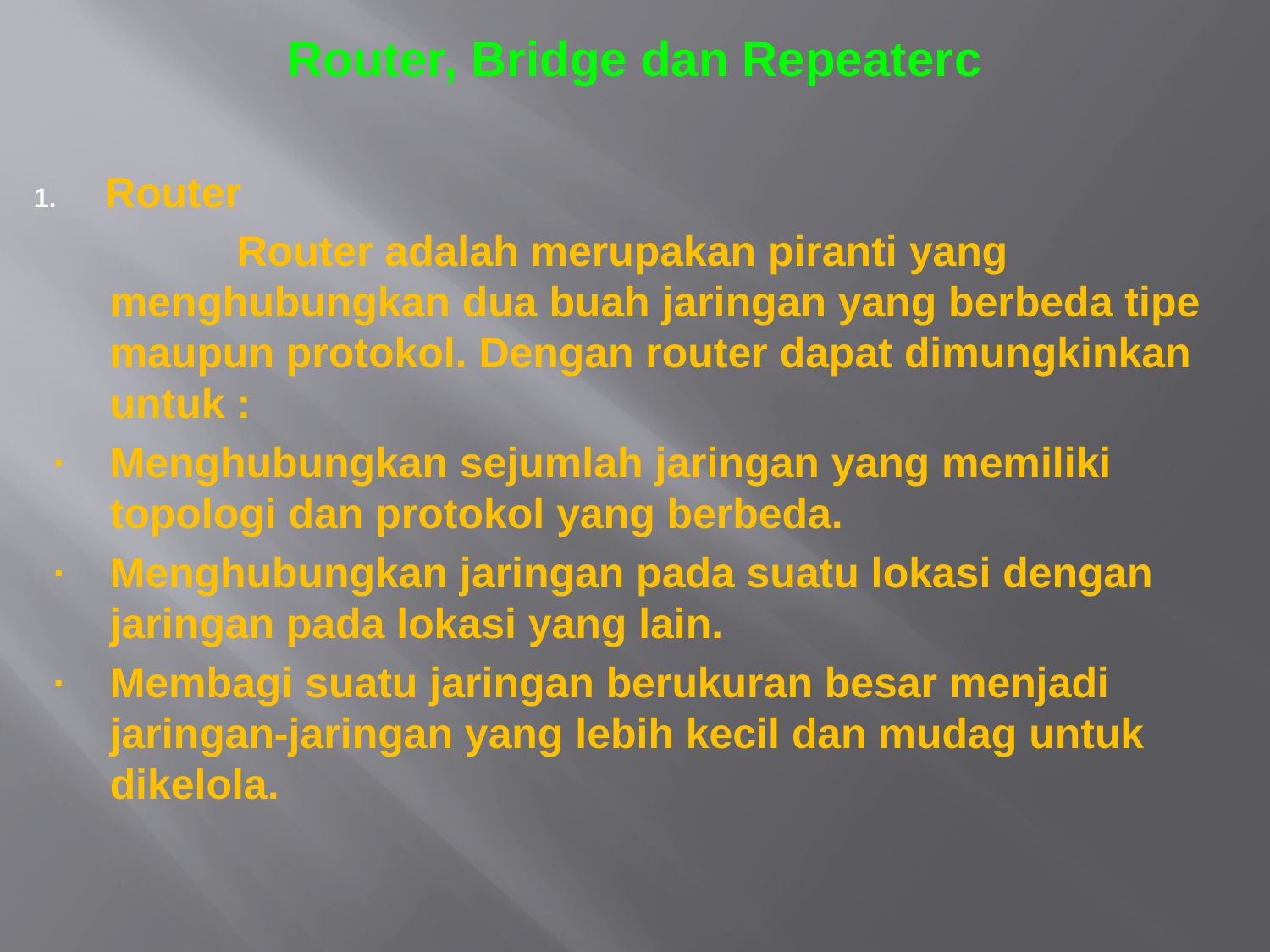

Router, Bridge dan Repeaterc
Router
		Router adalah merupakan piranti yang menghubungkan dua buah jaringan yang berbeda tipe maupun protokol. Dengan router dapat dimungkinkan untuk :
·  	Menghubungkan sejumlah jaringan yang memiliki topologi dan protokol yang berbeda.
· 	Menghubungkan jaringan pada suatu lokasi dengan jaringan pada lokasi yang lain.
· 	Membagi suatu jaringan berukuran besar menjadi jaringan-jaringan yang lebih kecil dan mudag untuk dikelola.